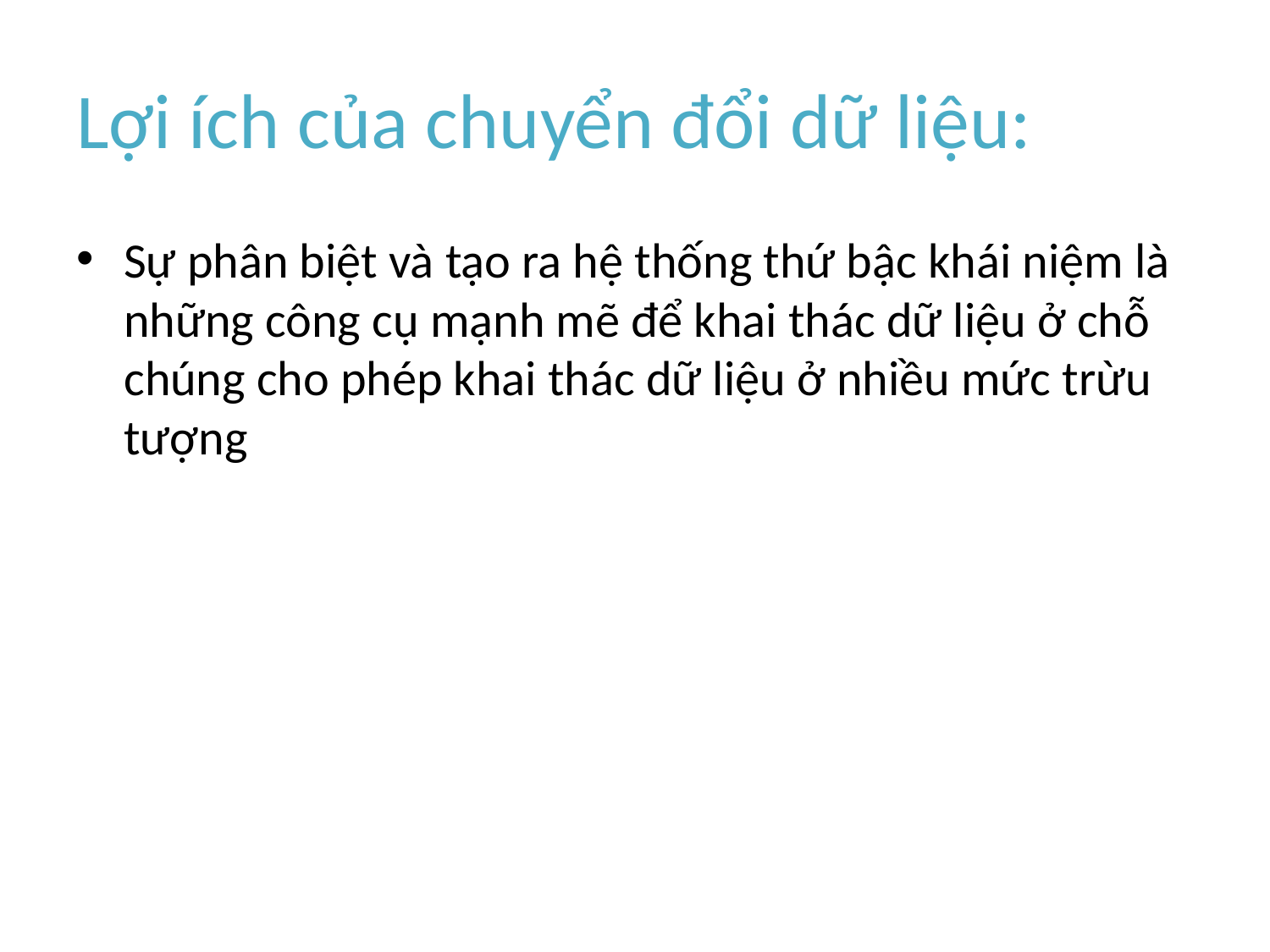

# Lợi ích của chuyển đổi dữ liệu:
Sự phân biệt và tạo ra hệ thống thứ bậc khái niệm là những công cụ mạnh mẽ để khai thác dữ liệu ở chỗ chúng cho phép khai thác dữ liệu ở nhiều mức trừu tượng